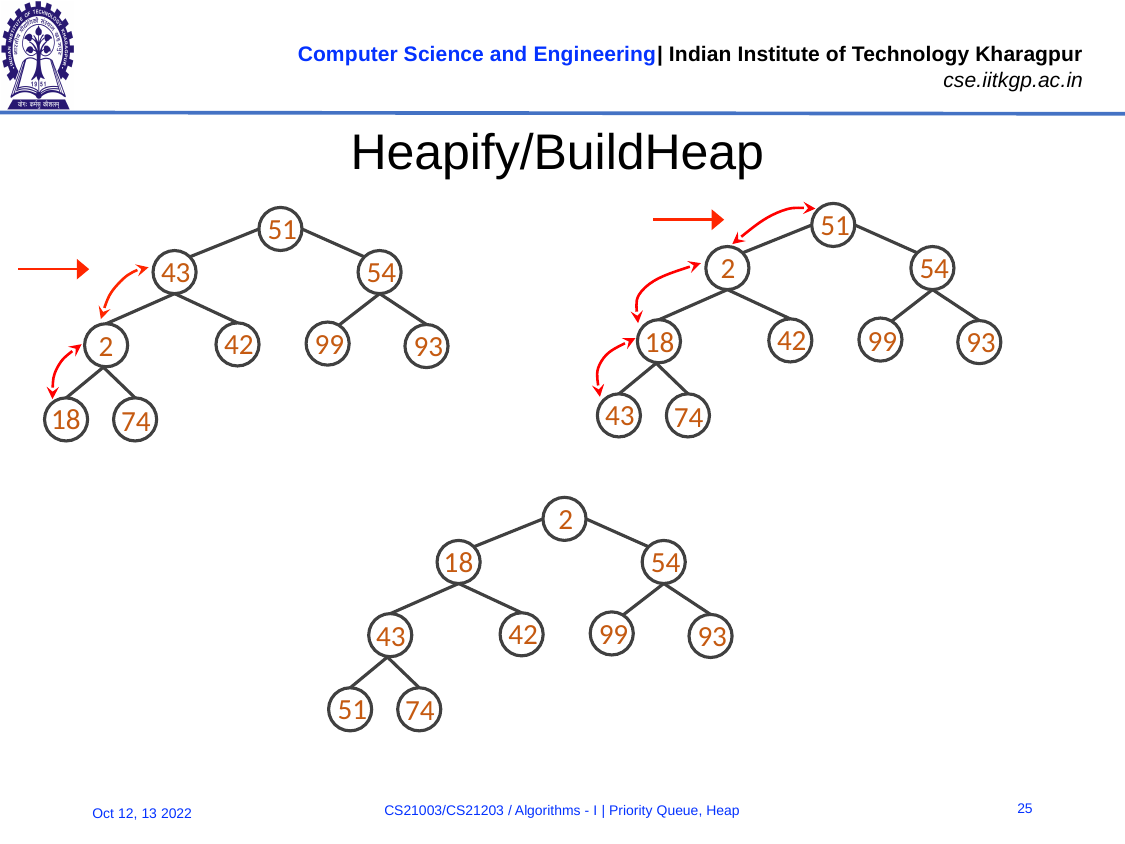

# Heapify/BuildHeap
51

2
54

42
99
93
18

43
74

51

43
54

42
99
93
2

18
74

2

18
54

42
99
93
43

51
74

25
CS21003/CS21203 / Algorithms - I | Priority Queue, Heap
Oct 12, 13 2022